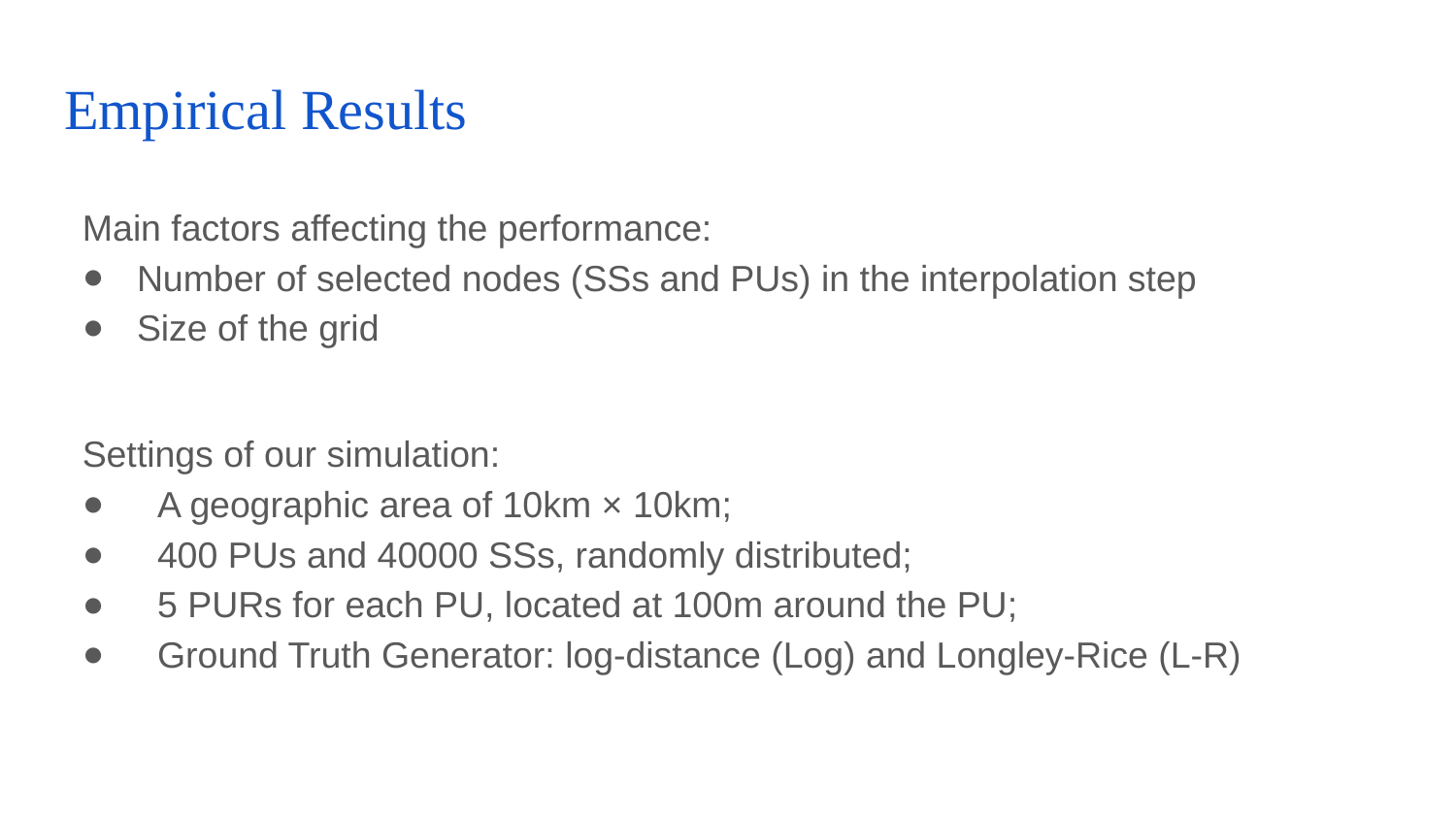

# Empirical Results
Main factors affecting the performance:
Number of selected nodes (SSs and PUs) in the interpolation step
Size of the grid

Settings of our simulation:
  A geographic area of 10km × 10km;
  400 PUs and 40000 SSs, randomly distributed;
  5 PURs for each PU, located at 100m around the PU;
  Ground Truth Generator: log-distance (Log) and Longley-Rice (L-R)